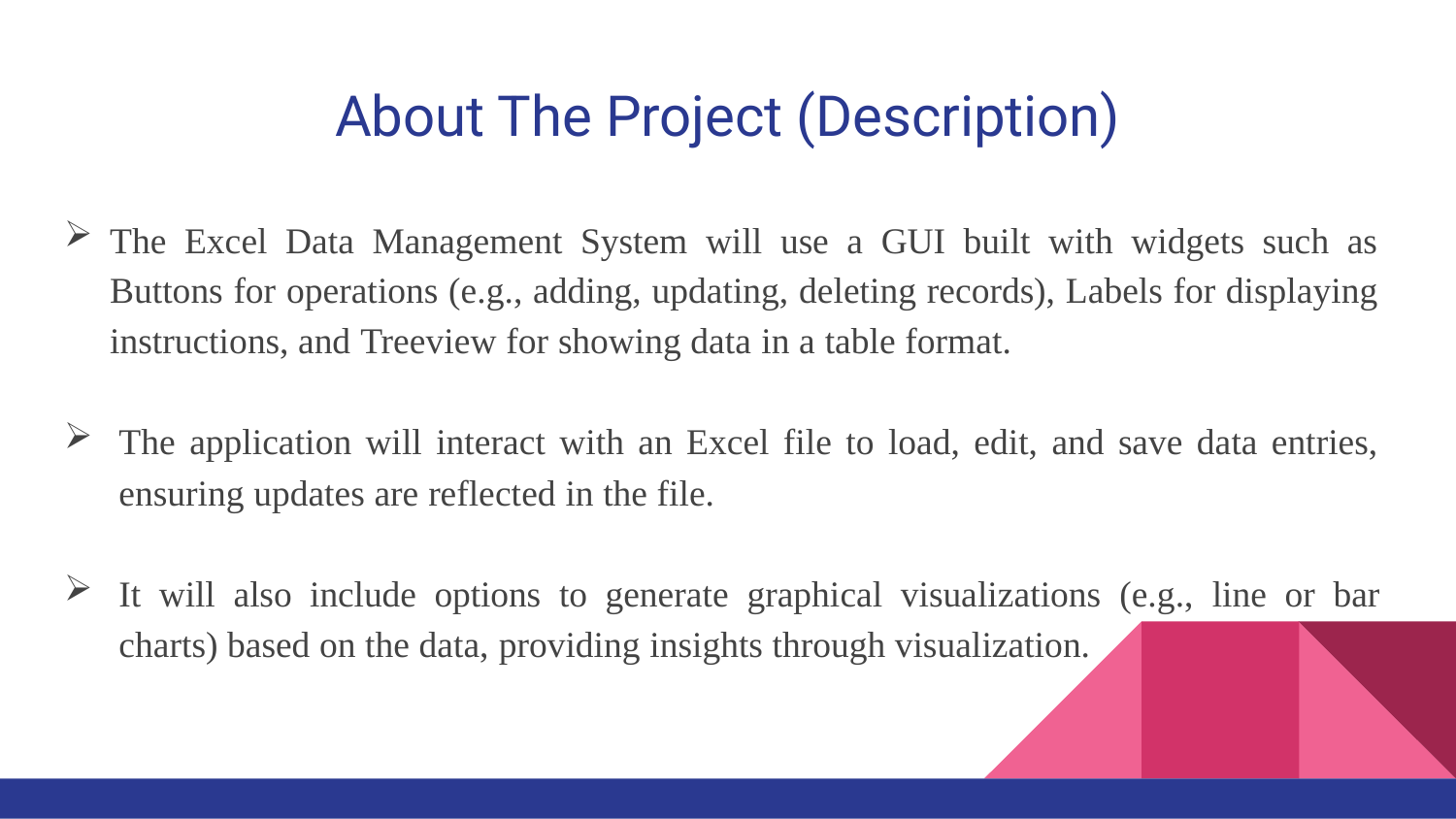

# About The Project (Description)
The Excel Data Management System will use a GUI built with widgets such as Buttons for operations (e.g., adding, updating, deleting records), Labels for displaying instructions, and Treeview for showing data in a table format.

The application will interact with an Excel file to load, edit, and save data entries, ensuring updates are reflected in the file.

It will also include options to generate graphical visualizations (e.g., line or bar charts) based on the data, providing insights through visualization.